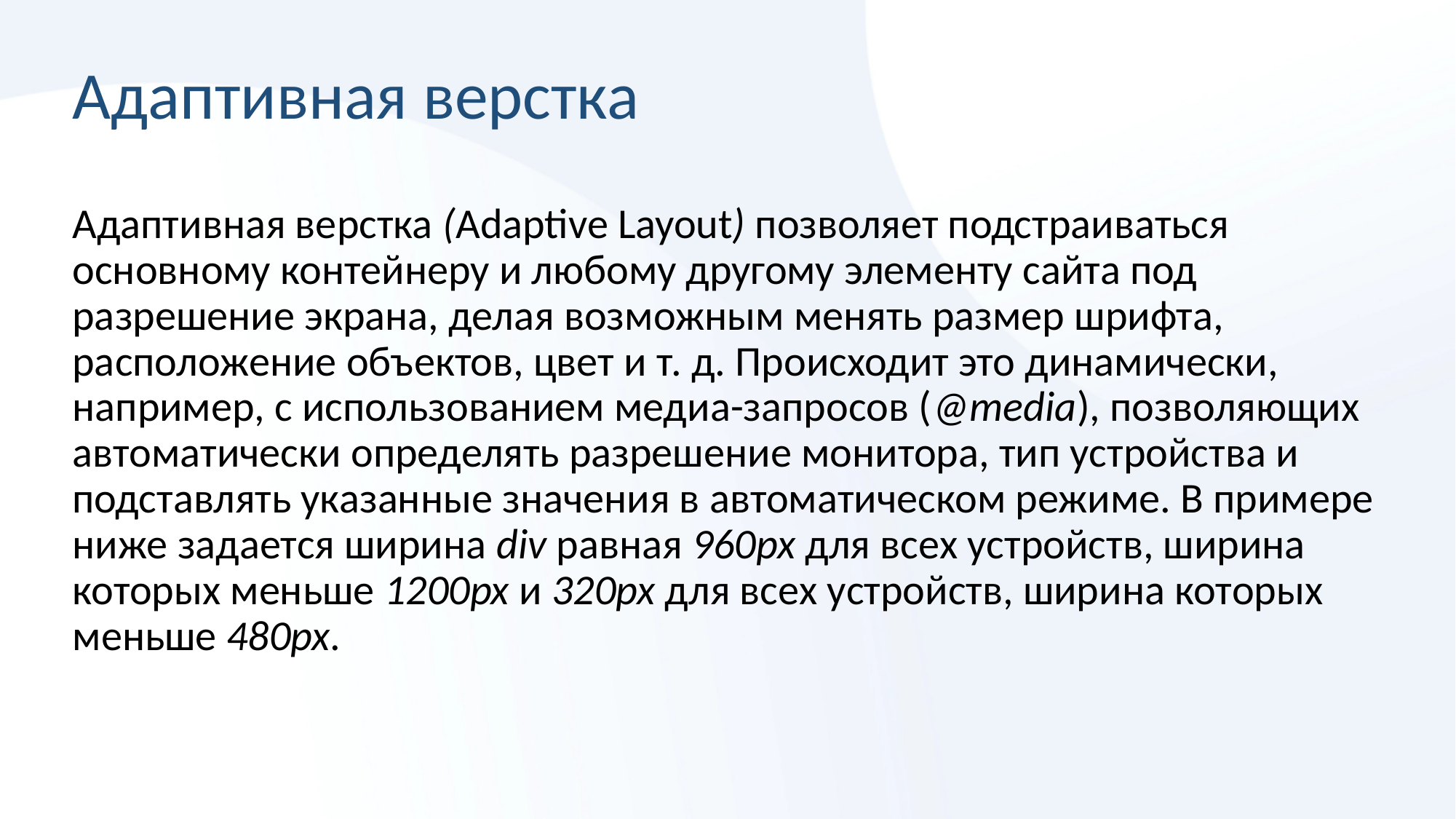

# Адаптивная верстка
Адаптивная верстка (Adaptive Layout) позволяет подстраиваться основному контейнеру и любому другому элементу сайта под разрешение экрана, делая возможным менять размер шрифта, расположение объектов, цвет и т. д. Происходит это динамически, например, с использованием медиа-запросов (@media), позволяющих автоматически определять разрешение монитора, тип устройства и подставлять указанные значения в автоматическом режиме. В примере ниже задается ширина div равная 960px для всех устройств, ширина которых меньше 1200px и 320px для всех устройств, ширина которых меньше 480px.